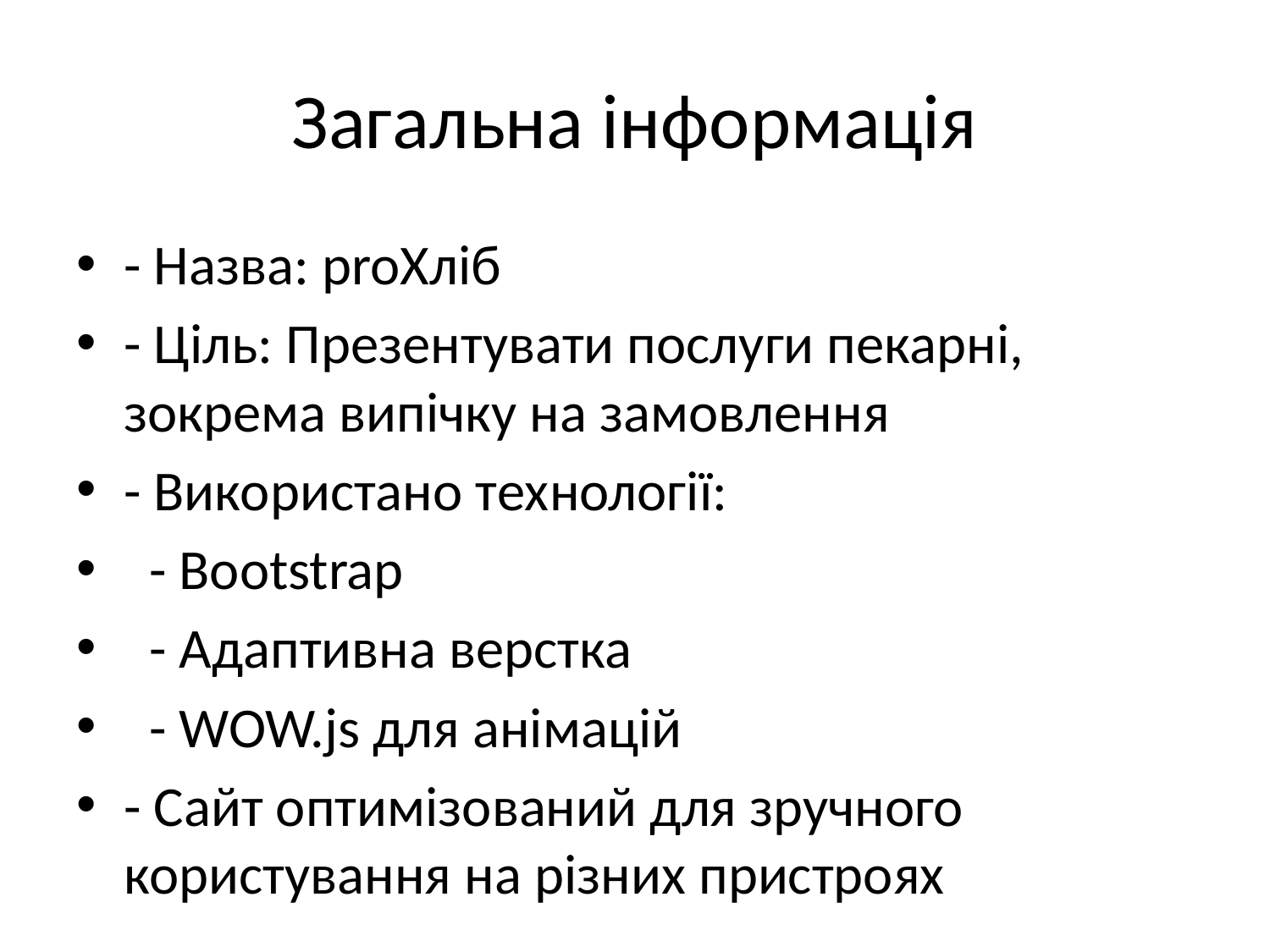

# Загальна інформація
- Назва: proХліб
- Ціль: Презентувати послуги пекарні, зокрема випічку на замовлення
- Використано технології:
  - Bootstrap
  - Адаптивна верстка
  - WOW.js для анімацій
- Сайт оптимізований для зручного користування на різних пристроях